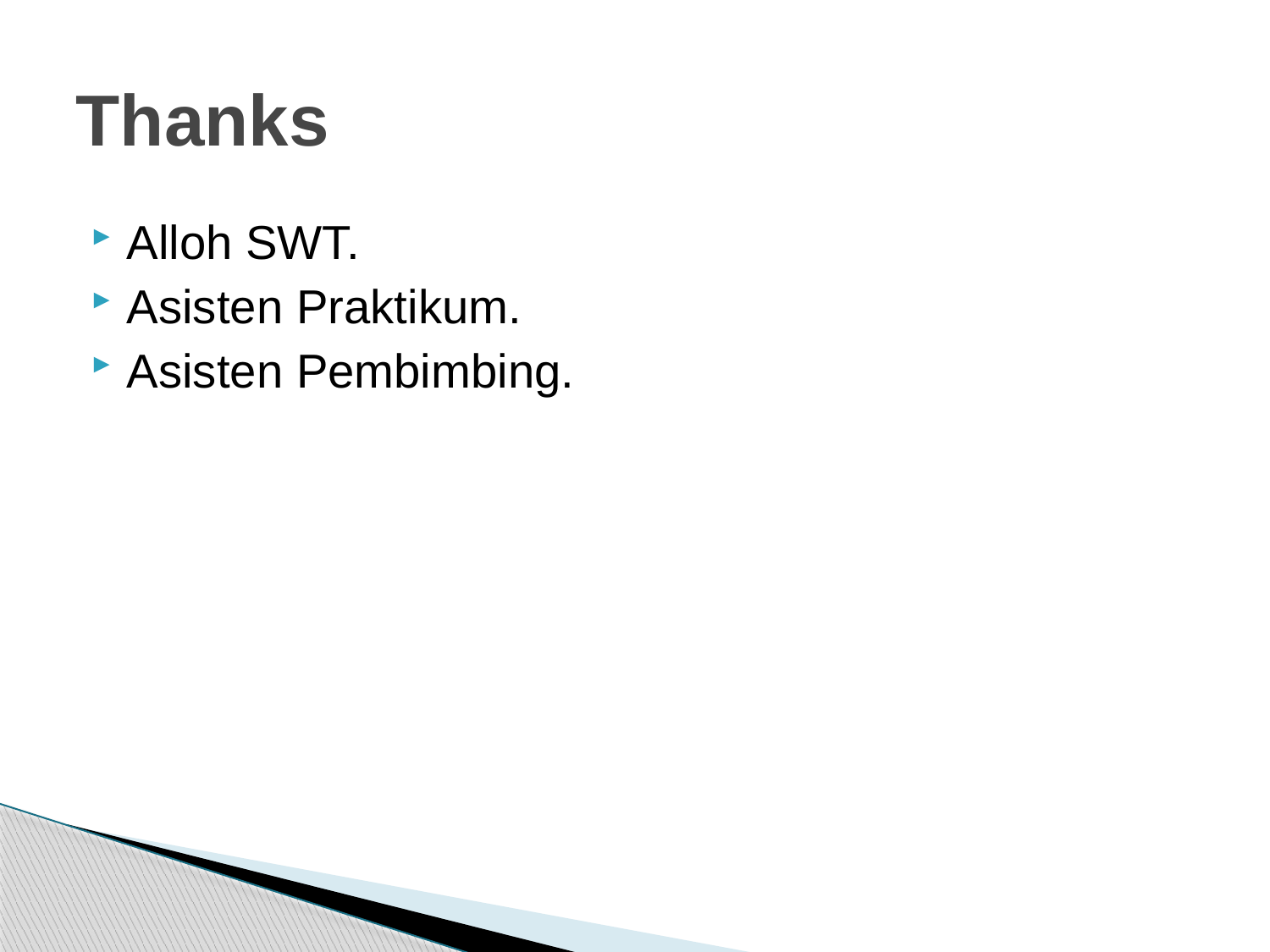

# Thanks
Alloh SWT.
Asisten Praktikum.
Asisten Pembimbing.